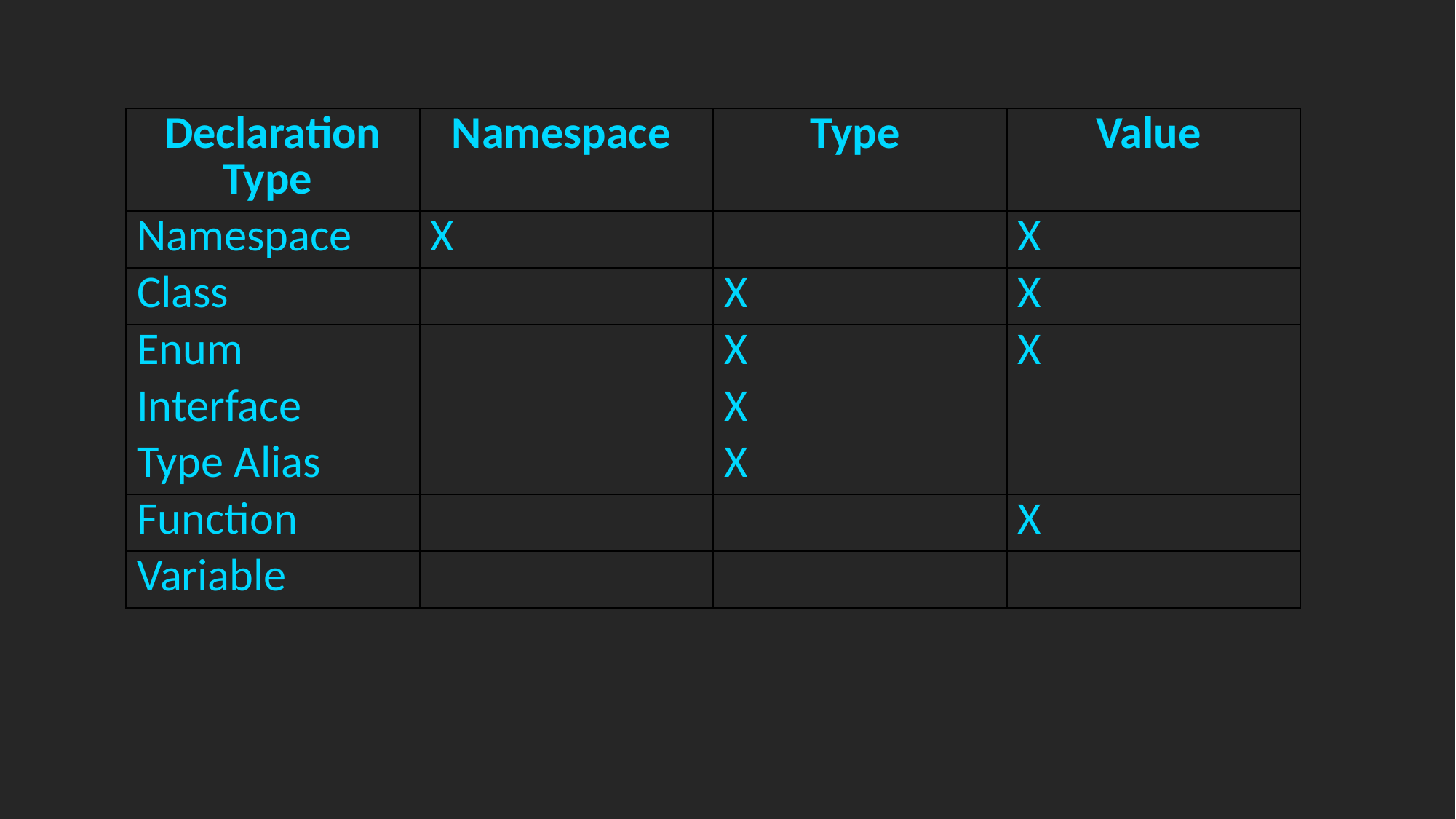

| Declaration Type | Namespace | Type | Value |
| --- | --- | --- | --- |
| Namespace | X |  | X |
| Class |  | X | X |
| Enum |  | X | X |
| Interface |  | X |  |
| Type Alias |  | X |  |
| Function |  |  | X |
| Variable |  |  |  |